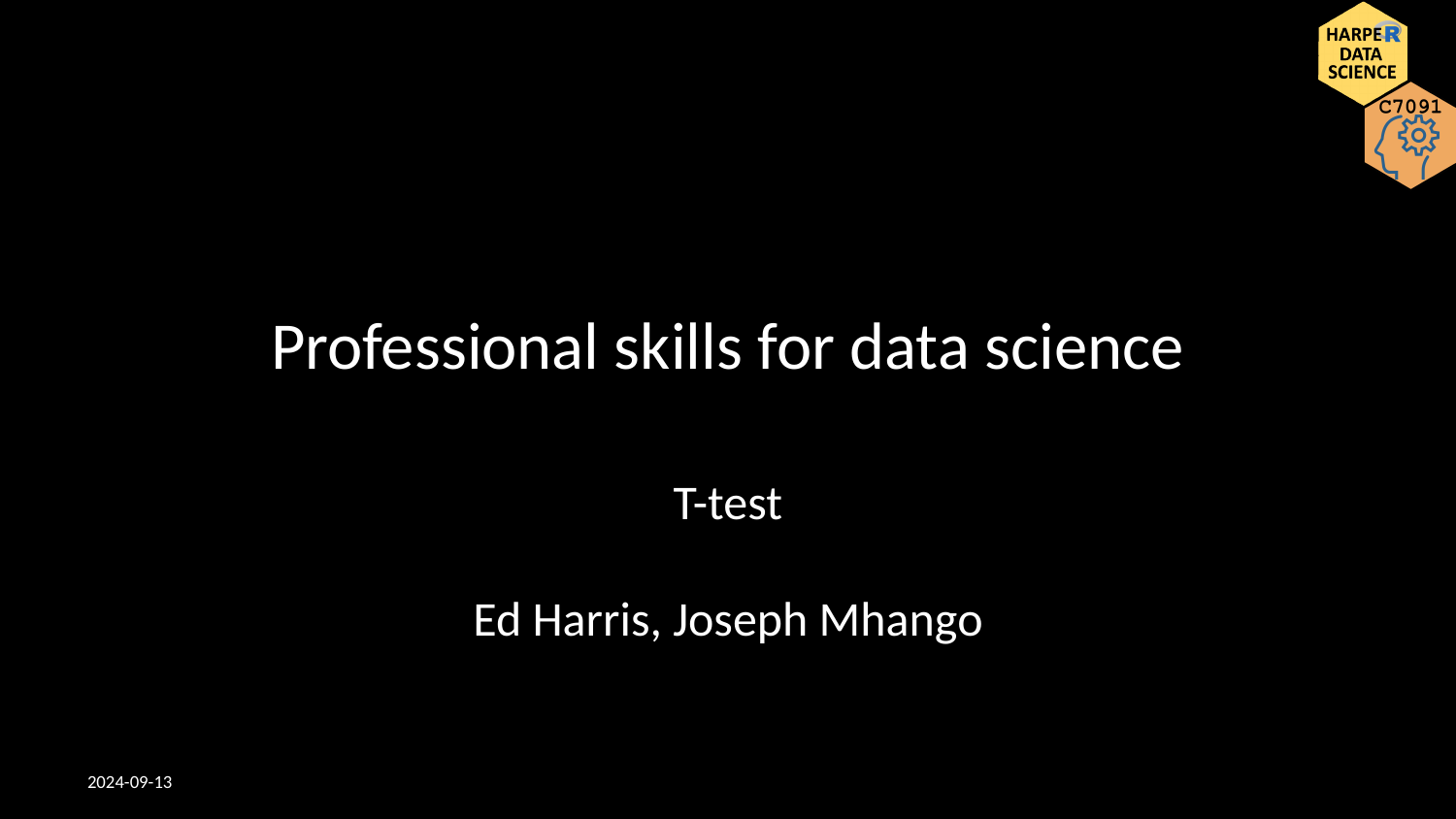

# Professional skills for data science
T-test
Ed Harris, Joseph Mhango
2024-09-13